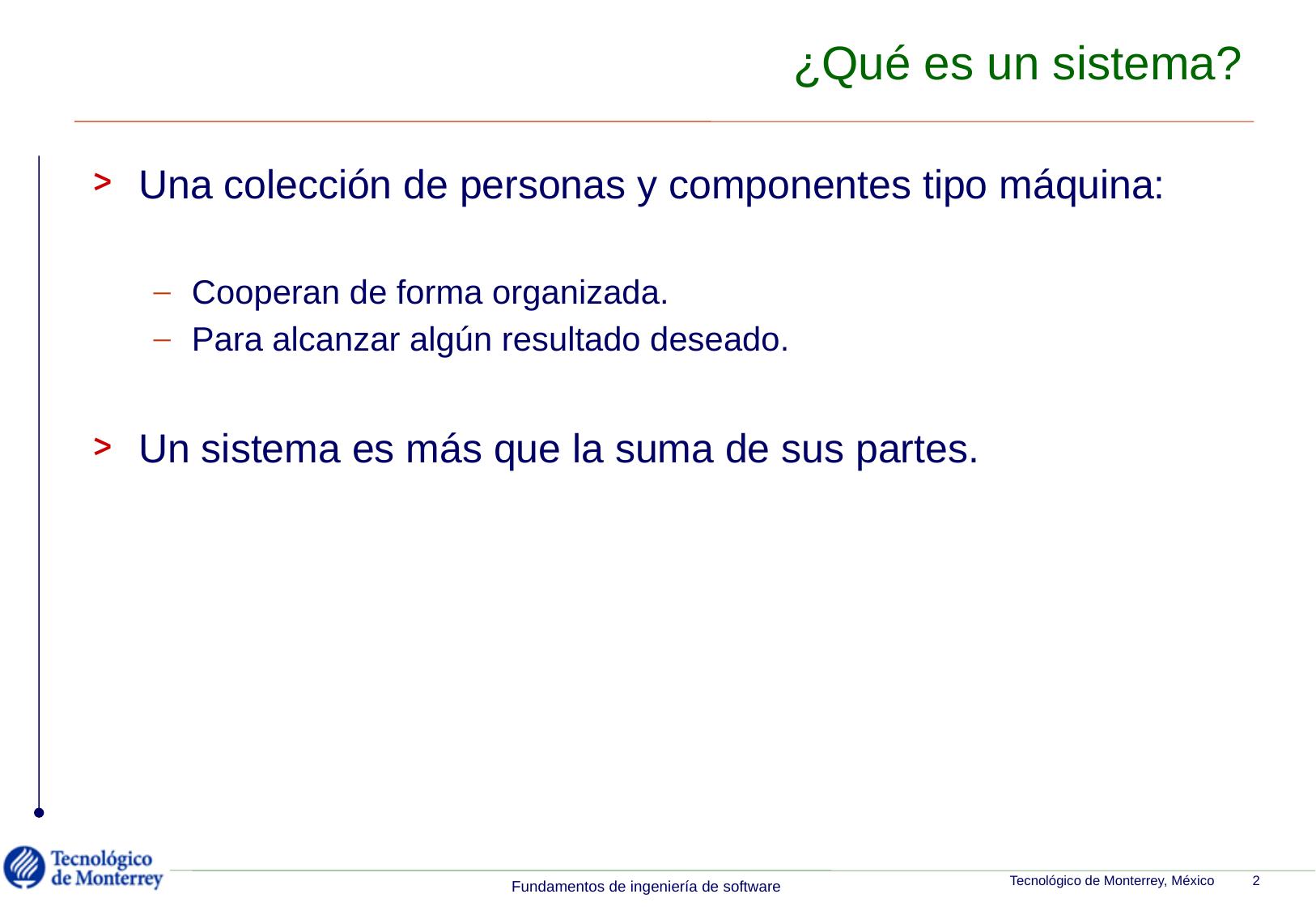

# ¿Qué es un sistema?
Una colección de personas y componentes tipo máquina:

Cooperan de forma organizada.
Para alcanzar algún resultado deseado.

Un sistema es más que la suma de sus partes.